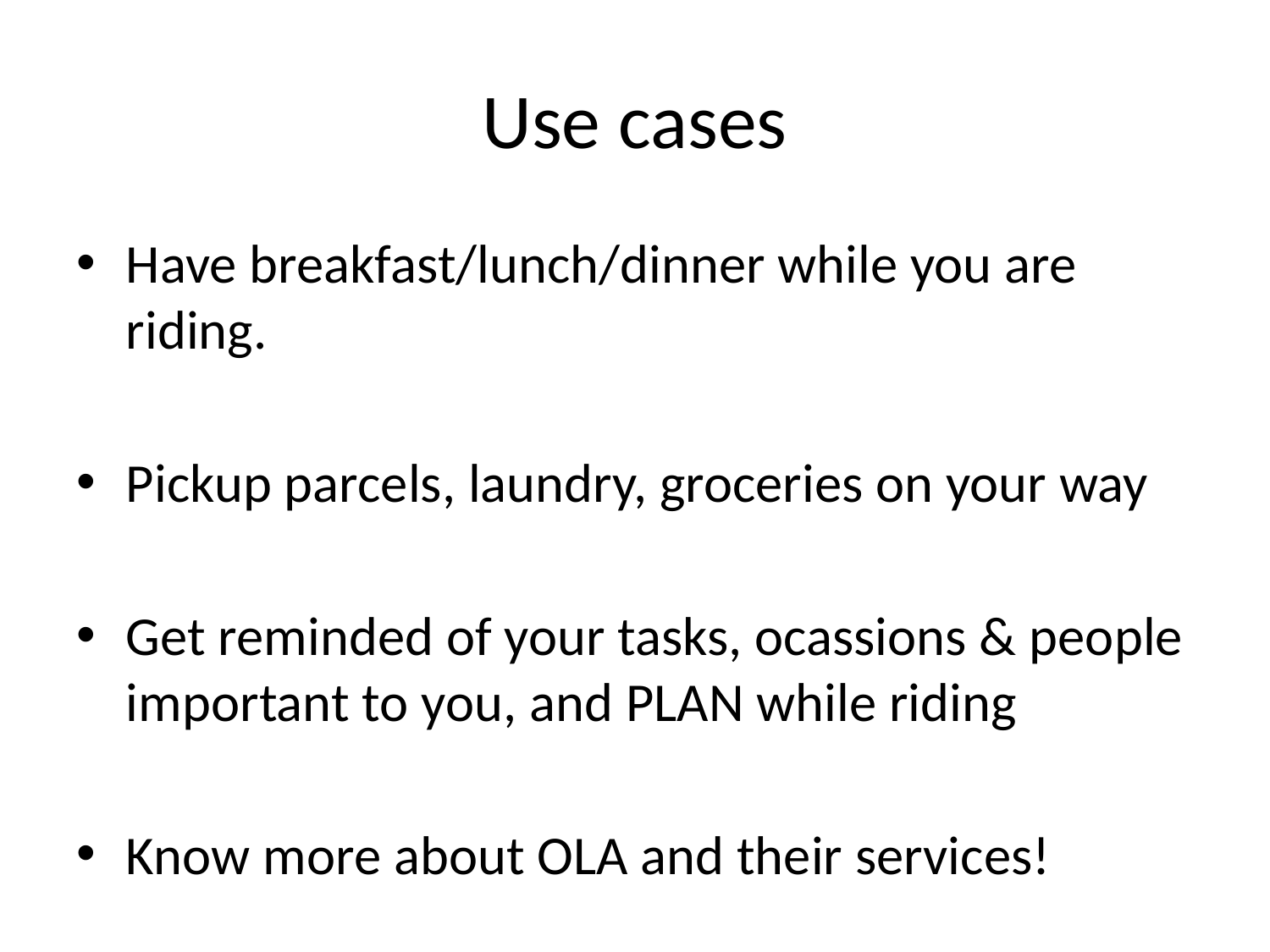

# Use cases
Have breakfast/lunch/dinner while you are riding.

Pickup parcels, laundry, groceries on your way

Get reminded of your tasks, ocassions & people important to you, and PLAN while riding

Know more about OLA and their services!